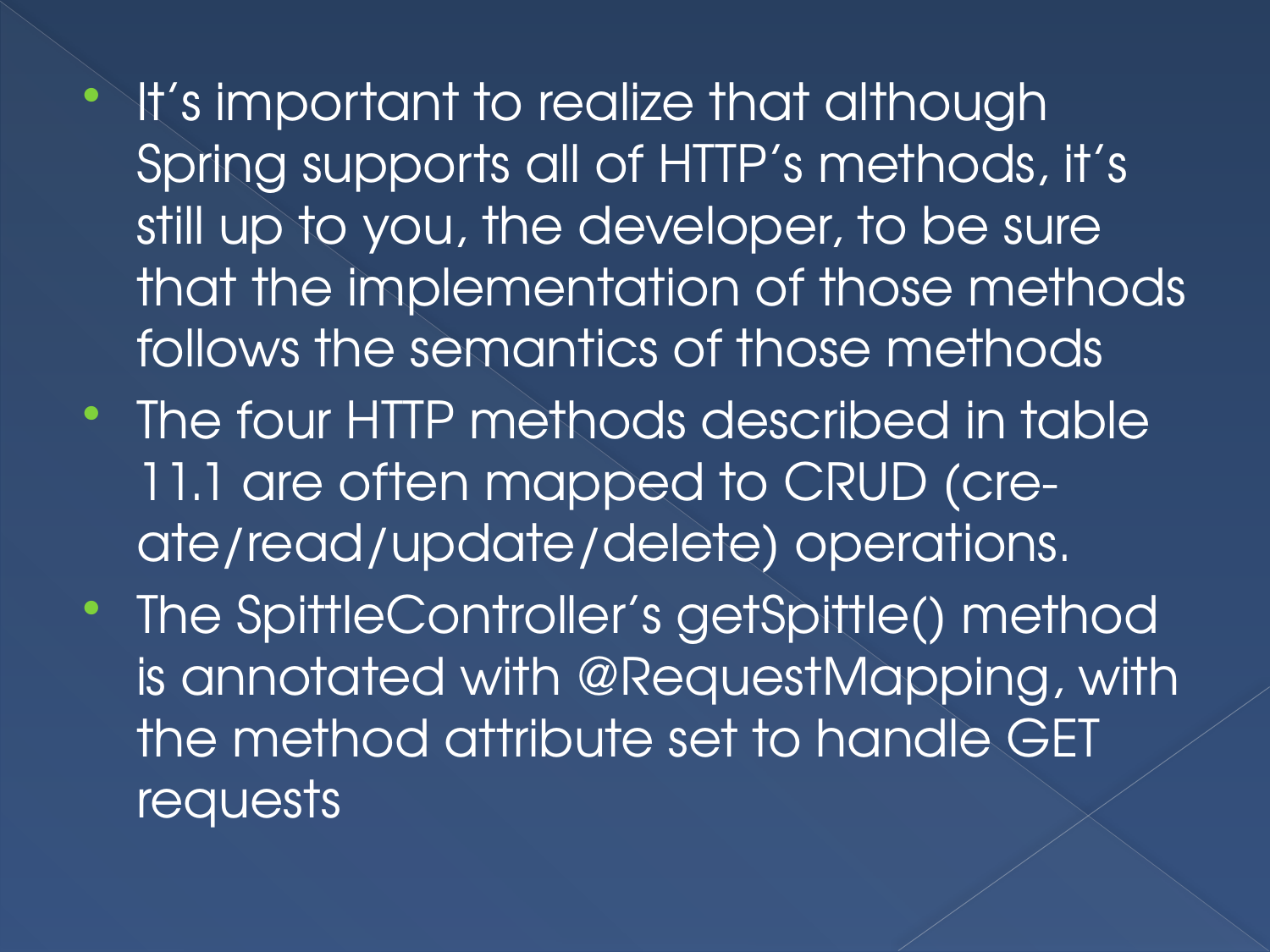

It’s important to realize that although Spring supports all of HTTP’s methods, it’s still up to you, the developer, to be sure that the implementation of those methods follows the semantics of those methods
The four HTTP methods described in table 11.1 are often mapped to CRUD (cre- ate/read/update/delete) operations.
The SpittleController’s getSpittle() method is annotated with @RequestMapping, with the method attribute set to handle GET requests